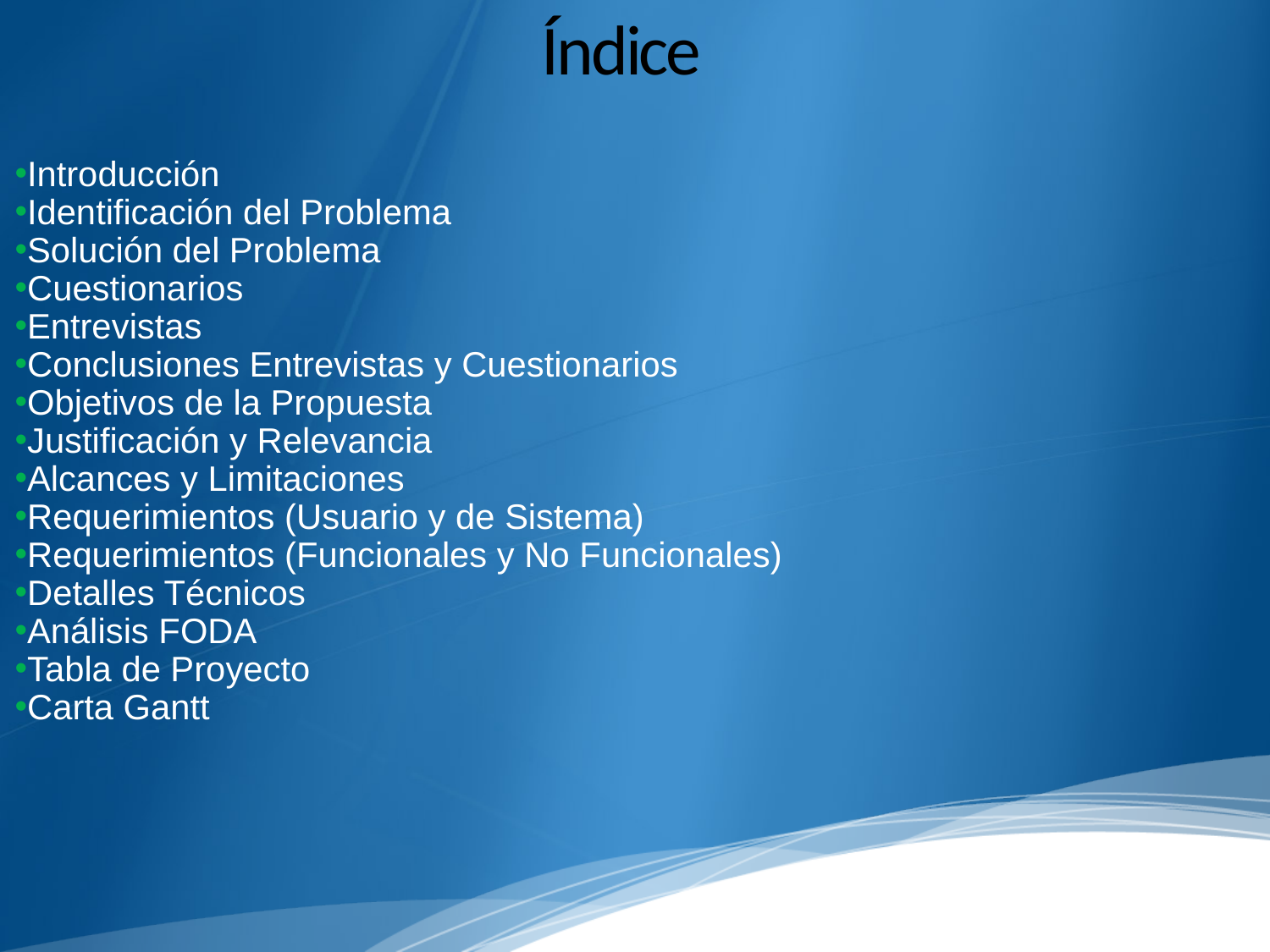

# Índice
Introducción
Identificación del Problema
Solución del Problema
Cuestionarios
Entrevistas
Conclusiones Entrevistas y Cuestionarios
Objetivos de la Propuesta
Justificación y Relevancia
Alcances y Limitaciones
Requerimientos (Usuario y de Sistema)
Requerimientos (Funcionales y No Funcionales)
Detalles Técnicos
Análisis FODA
Tabla de Proyecto
Carta Gantt